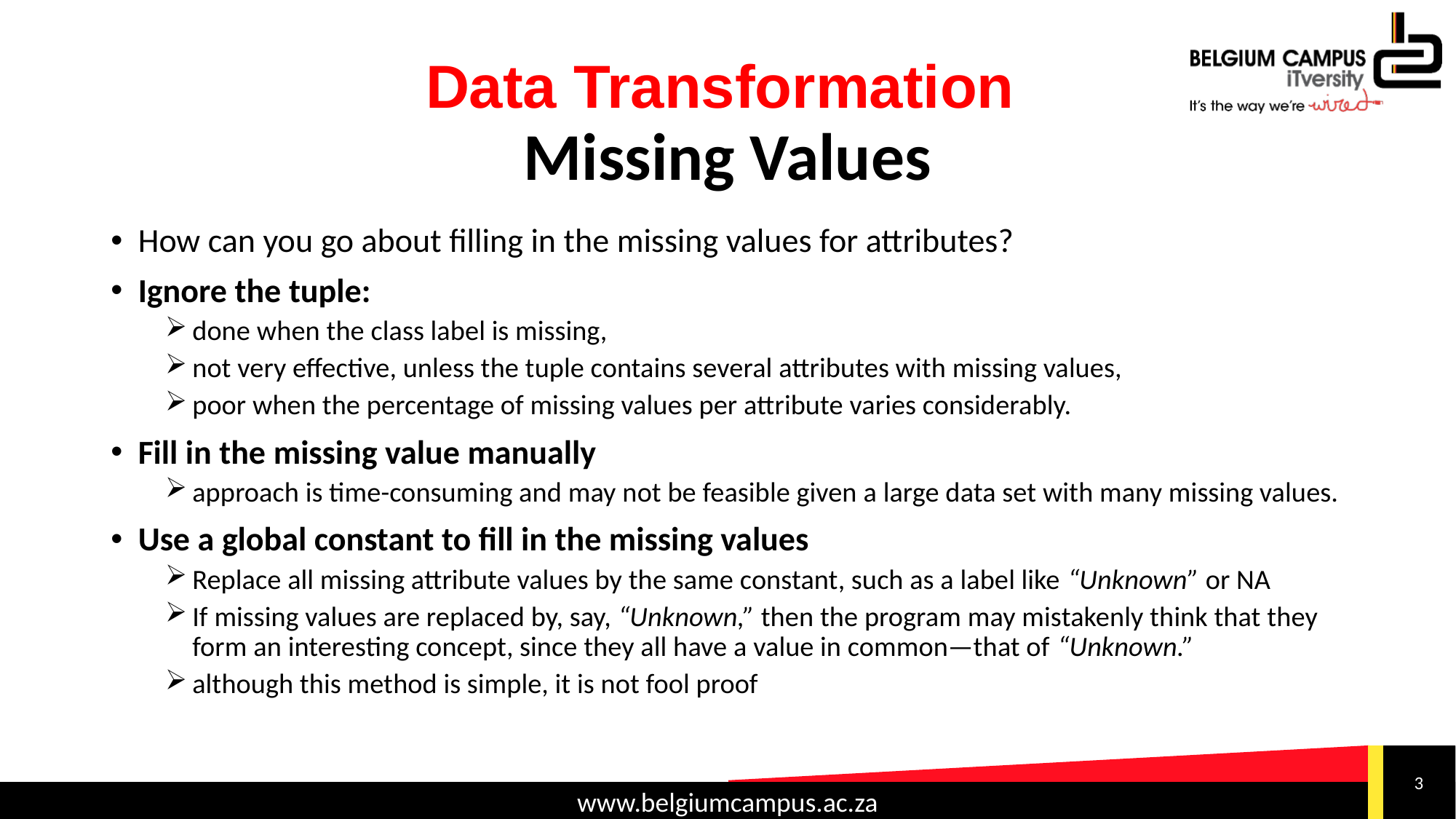

# Data Transformation Missing Values
How can you go about filling in the missing values for attributes?
Ignore the tuple:
done when the class label is missing,
not very effective, unless the tuple contains several attributes with missing values,
poor when the percentage of missing values per attribute varies considerably.
Fill in the missing value manually
approach is time-consuming and may not be feasible given a large data set with many missing values.
Use a global constant to fill in the missing values
Replace all missing attribute values by the same constant, such as a label like “Unknown” or NA
If missing values are replaced by, say, “Unknown,” then the program may mistakenly think that they form an interesting concept, since they all have a value in common—that of “Unknown.”
although this method is simple, it is not fool proof